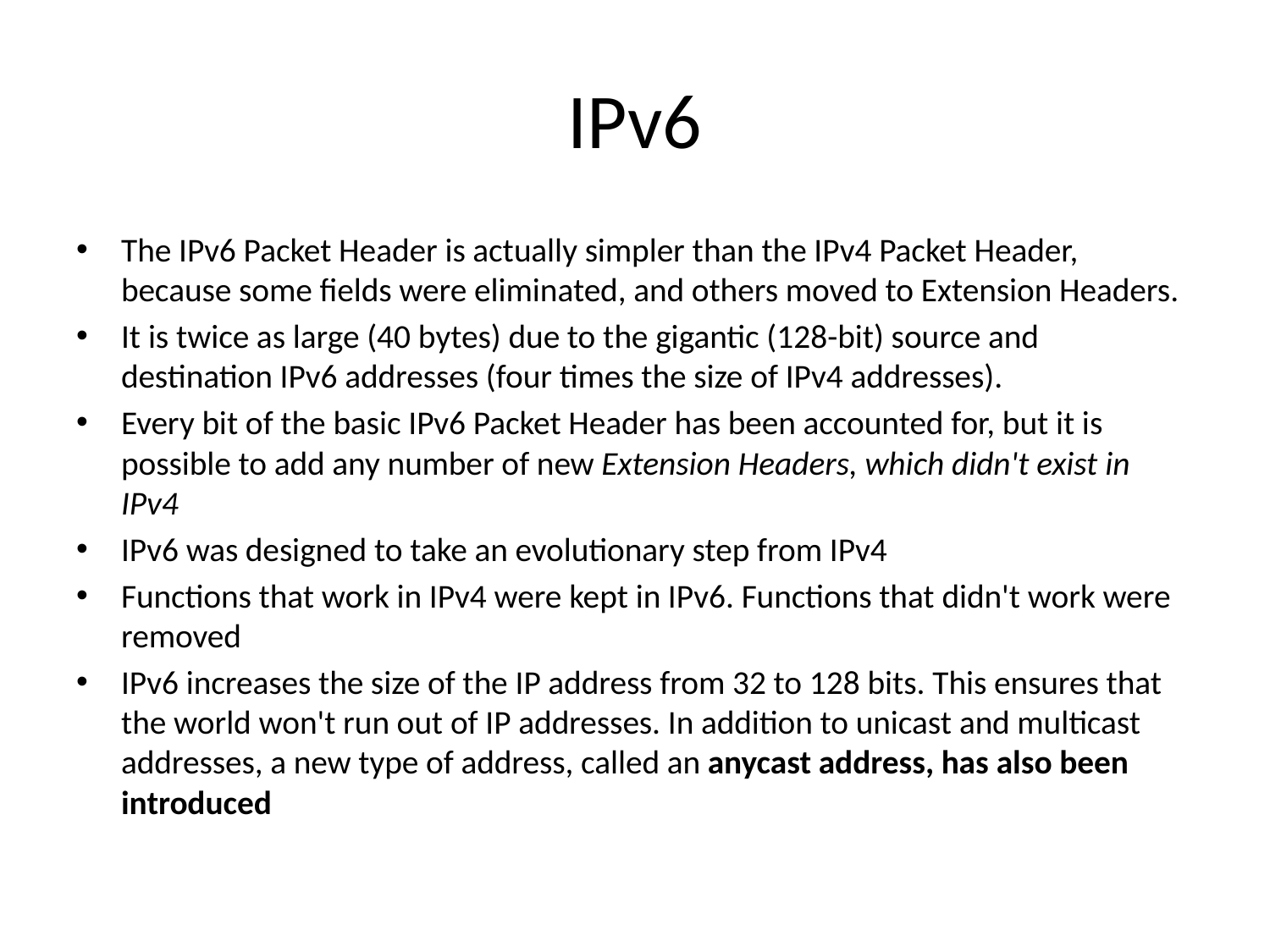

# IPv6
The IPv6 Packet Header is actually simpler than the IPv4 Packet Header, because some fields were eliminated, and others moved to Extension Headers.
It is twice as large (40 bytes) due to the gigantic (128-bit) source and destination IPv6 addresses (four times the size of IPv4 addresses).
Every bit of the basic IPv6 Packet Header has been accounted for, but it is possible to add any number of new Extension Headers, which didn't exist in IPv4
IPv6 was designed to take an evolutionary step from IPv4
Functions that work in IPv4 were kept in IPv6. Functions that didn't work were removed
IPv6 increases the size of the IP address from 32 to 128 bits. This ensures that the world won't run out of IP addresses. In addition to unicast and multicast addresses, a new type of address, called an anycast address, has also been introduced